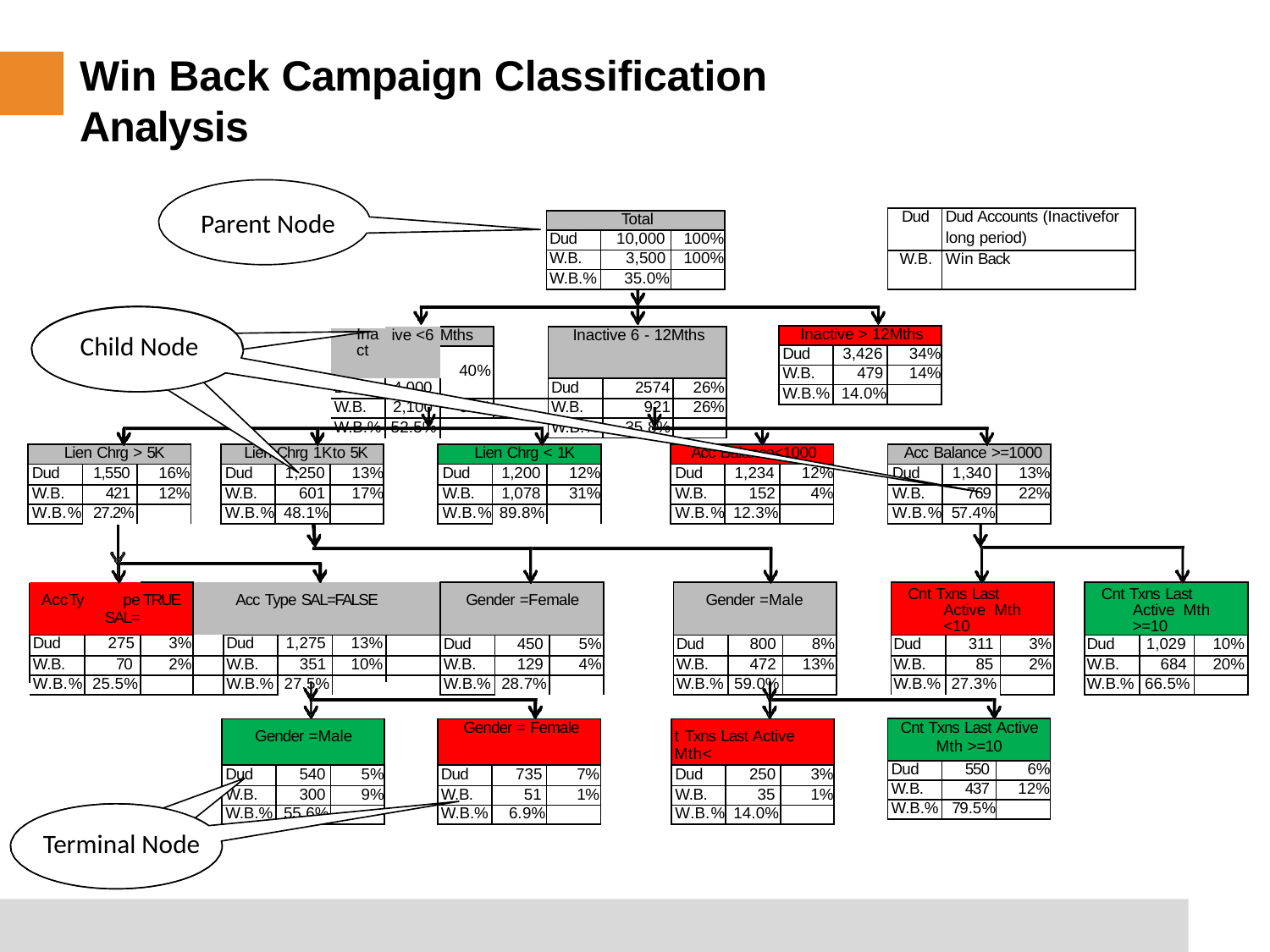

# Win Back Campaign Classification Analysis

Parent Node
| Dud | Dud Accounts (Inactivefor long period) |
| --- | --- |
| W.B. | Win Back |
| Total |  |  |
| --- | --- | --- |
| Dud | 10,000 | 100% |
| W.B. | 3,500 | 100% |
| W.B.% | 35.0% |  |

Child Node
| Inactive > 12Mths |  |  |
| --- | --- | --- |
| Dud | 3,426 | 34% |
| W.B. | 479 | 14% |
| W.B.% | 14.0% |  |
|  | Ina ct | ive <6 | Mths |  | Inactive 6 - 12Mths |  |  |
| --- | --- | --- | --- | --- | --- | --- | --- |
|  |  |  | 40% |  |  |  |  |
|  | Dud | 4,000 |  |  | Dud | 2574 | 26% |
|  | W.B. | 2,100 | 60% |  | W.B. | 921 | 26% |
| W.B.% |  | 52.5% |  |  | W.B.% | 35.8% |  |
InRteorontaNlNodoede

| Lien Chrg > 5K |  |  |  | Lien Chrg 1Kto 5K |  |  |  | Lien Chrg < 1K |  |  |  | Acc Balance<1000 |  |  |  | Acc Balance >=1000 |  |  |
| --- | --- | --- | --- | --- | --- | --- | --- | --- | --- | --- | --- | --- | --- | --- | --- | --- | --- | --- |
| Dud | 1,550 | 16% |  | Dud | 1,250 | 13% |  | Dud | 1,200 | 12% |  | Dud | 1,234 | 12% |  | Dud | 1,340 | 13% |
| W.B. | 421 | 12% |  | W.B. | 601 | 17% |  | W.B. | 1,078 | 31% |  | W.B. | 152 | 4% |  | W.B. | 769 | 22% |
| W.B.% | 27.2% |  |  | W.B.% | 48.1% |  |  | W.B.% | 89.8% |  |  | W.B.% | 12.3% |  |  | W.B.% | 57.4% |  |

| AccTy | pe SAL= | TRUE | Acc Type SAL=FALSE |  |  |  | Gender =Female |  |  |  | Gender =Male |  |  |  | Cnt Txns Last Active Mth <10 |  |  |  | Cnt Txns Last Active Mth >=10 |  |  |
| --- | --- | --- | --- | --- | --- | --- | --- | --- | --- | --- | --- | --- | --- | --- | --- | --- | --- | --- | --- | --- | --- |
| Dud | 275 | 3% |  | Dud | 1,275 | 13% | Dud | 450 | 5% |  | Dud | 800 | 8% |  | Dud | 311 | 3% |  | Dud | 1,029 | 10% |
| W.B. | 70 | 2% |  | W.B. | 351 | 10% | W.B. | 129 | 4% |  | W.B. | 472 | 13% |  | W.B. | 85 | 2% |  | W.B. | 684 | 20% |
| W.B.% | 25.5% |  |  | W.B.% | 27.5% |  | W.B.% | 28.7% |  |  | W.B.% | 59.0% |  |  | W.B.% | 27.3% |  |  | W.B.% | 66.5% |  |

| Cnt Txns Last Active Mth >=10 |  |  |
| --- | --- | --- |
| Dud | 550 | 6% |
| W.B. | 437 | 12% |
| W.B.% | 79.5% |  |
| Gender =Male |  |  |  | Gender = Female |  |  |  | t Txns Last Active Mth< |  |  |
| --- | --- | --- | --- | --- | --- | --- | --- | --- | --- | --- |
| Dud | 540 | 5% |  | Dud | 735 | 7% |  | Dud | 250 | 3% |
| W.B. | 300 | 9% |  | W.B. | 51 | 1% |  | W.B. | 35 | 1% |
| W.B.% | 55.6% |  |  | W.B.% | 6.9% |  |  | W.B.% | 14.0% |  |

Leaf Node  Leaf/Node  Terminal Node
Terminal Node